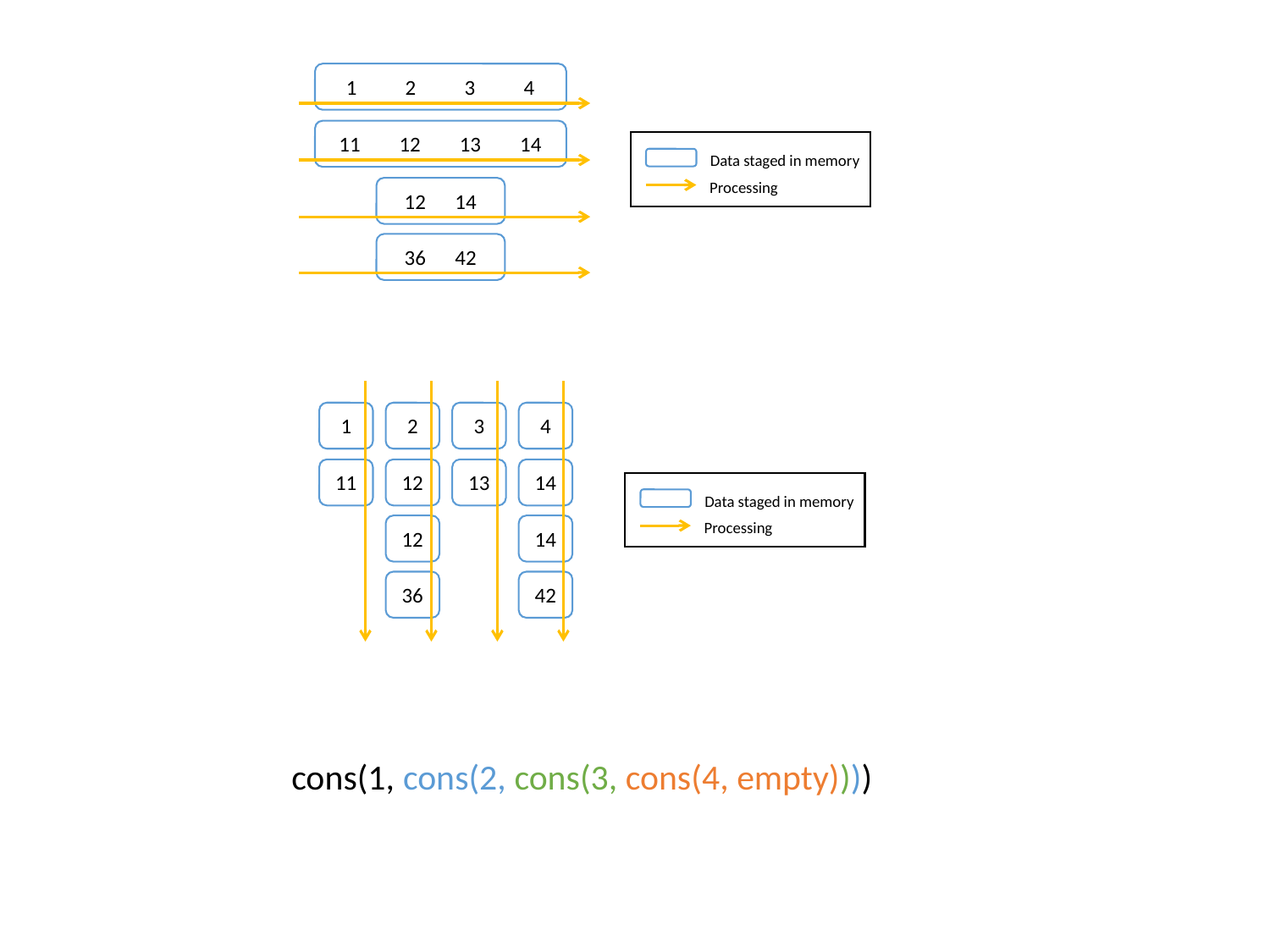

1          2          3          4
11        12        13        14

Data staged in memory

Processing
12      14
36      42
1
2
3
4
11
12
13
14

Data staged in memory

Processing
12
14
36
42
cons(1, cons(2, cons(3, cons(4, empty))))